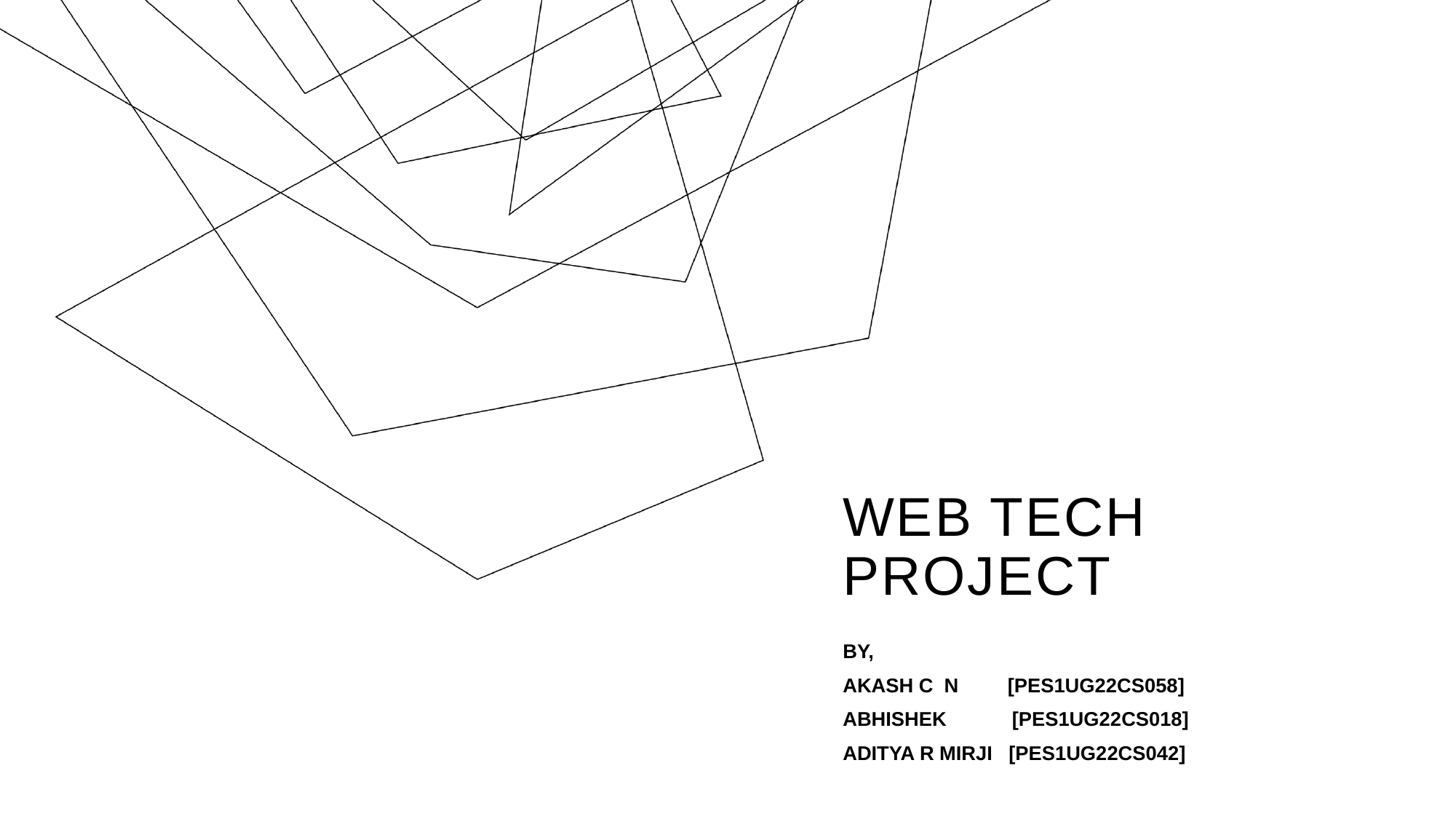

# WEB TECH PROJECT
BY,
AKASH C  N         [PES1UG22CS058]
ABHISHEK            [PES1UG22CS018]
ADITYA R MIRJI   [PES1UG22CS042]